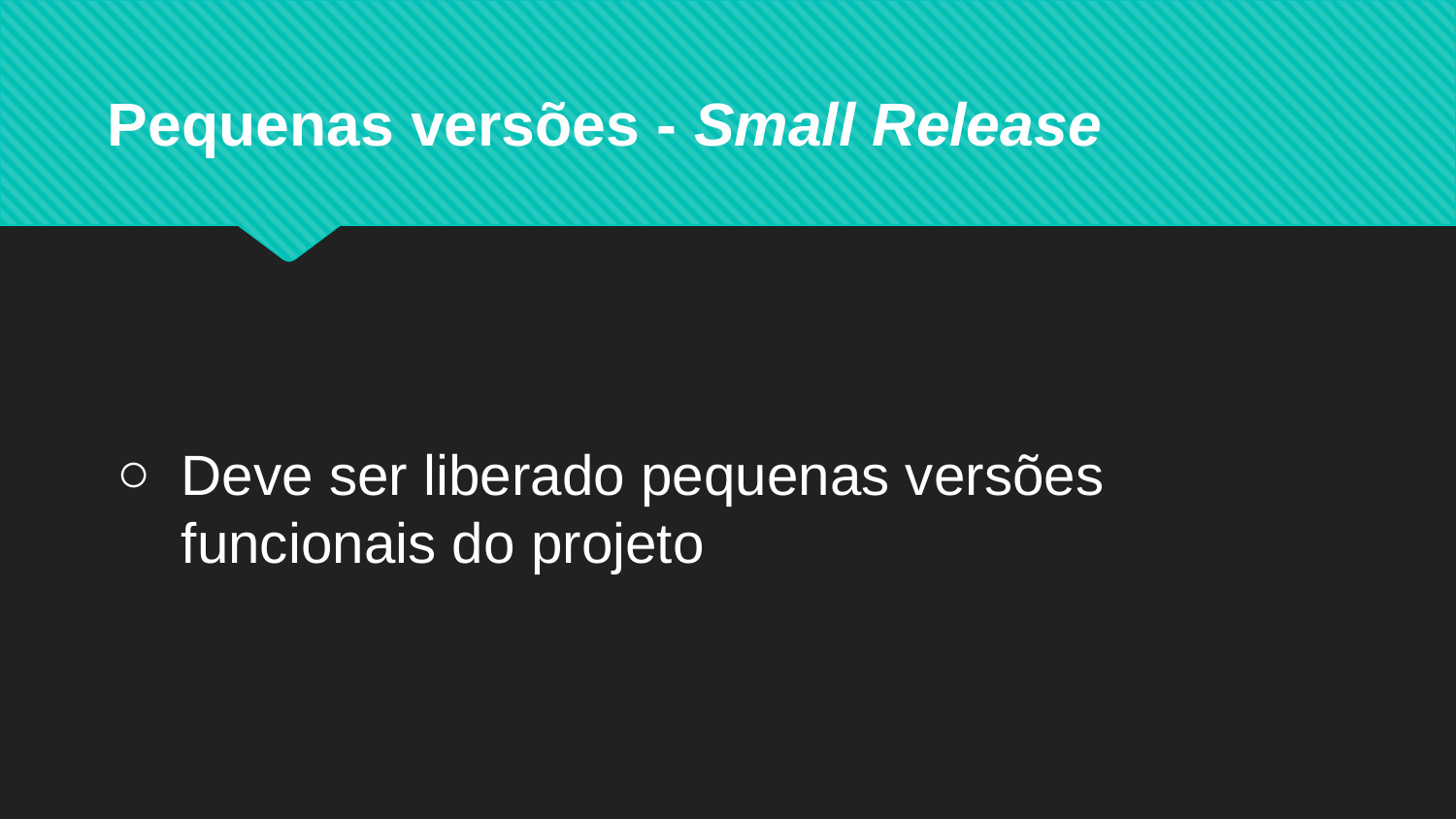

# Pequenas versões - Small Release
Deve ser liberado pequenas versões funcionais do projeto